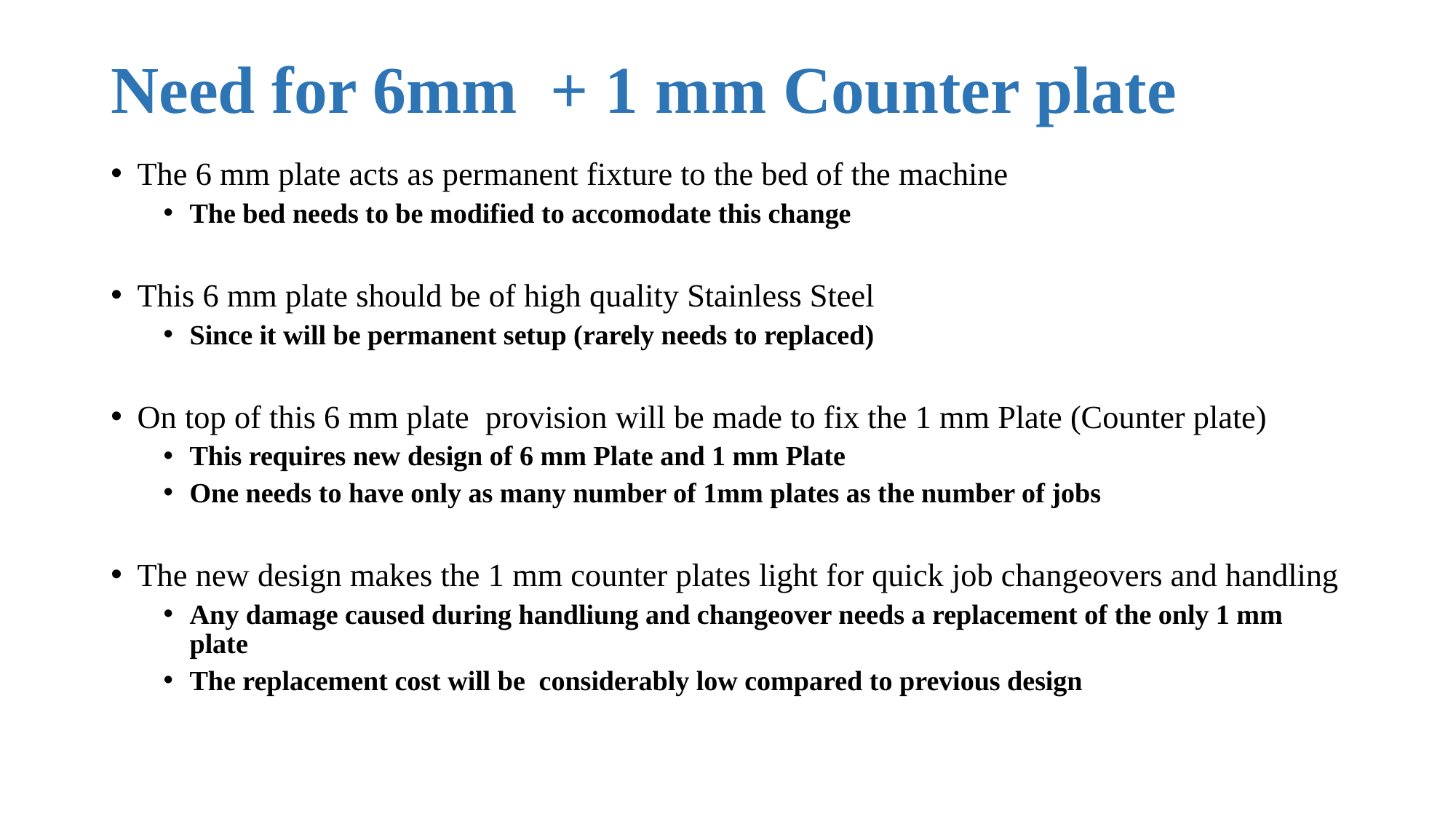

# Need for 6mm  + 1 mm Counter plate
The 6 mm plate acts as permanent fixture to the bed of the machine
The bed needs to be modified to accomodate this change

This 6 mm plate should be of high quality Stainless Steel
Since it will be permanent setup (rarely needs to replaced)

On top of this 6 mm plate  provision will be made to fix the 1 mm Plate (Counter plate)
This requires new design of 6 mm Plate and 1 mm Plate
One needs to have only as many number of 1mm plates as the number of jobs

The new design makes the 1 mm counter plates light for quick job changeovers and handling
Any damage caused during handliung and changeover needs a replacement of the only 1 mm plate
The replacement cost will be  considerably low compared to previous design